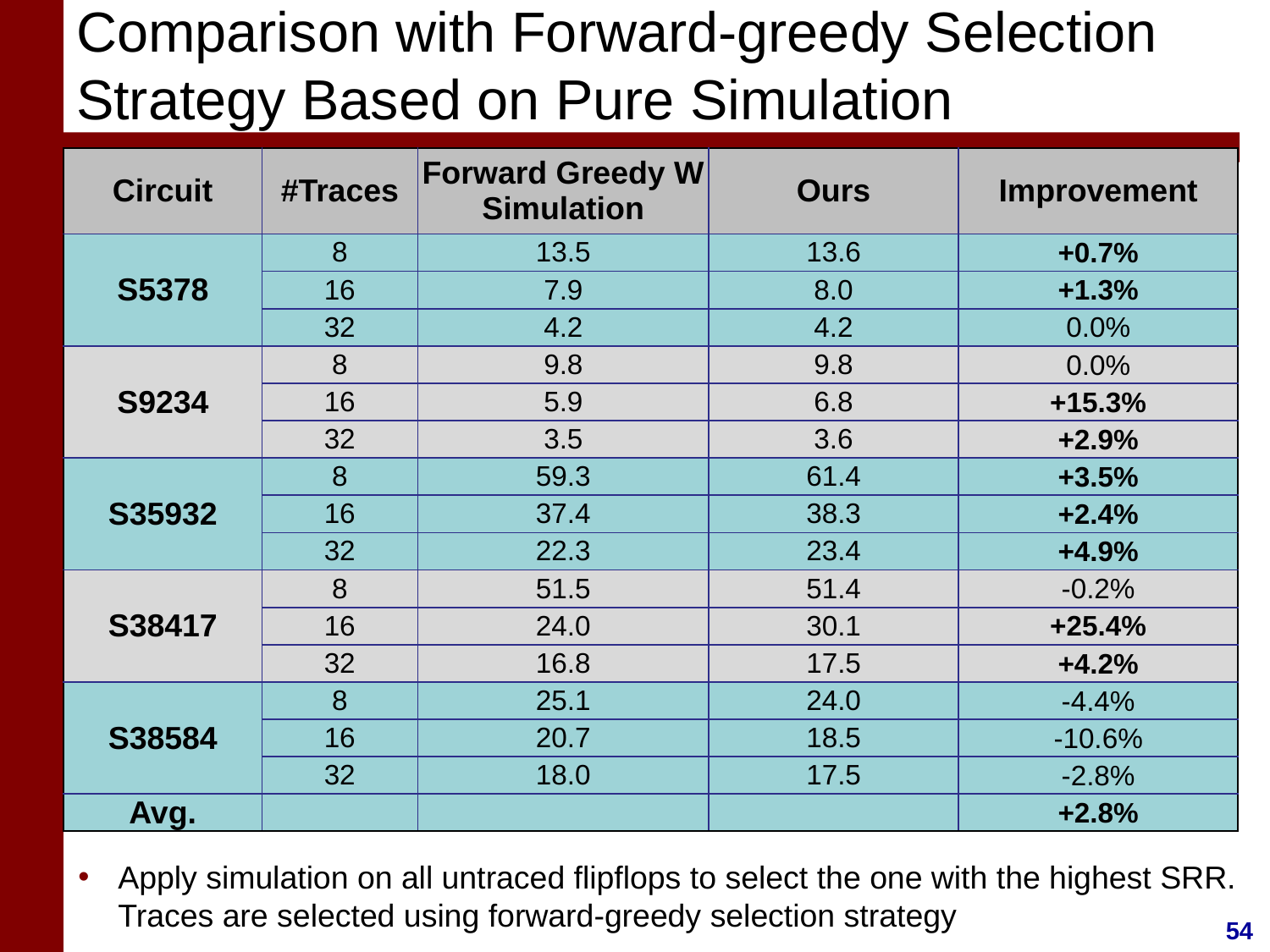

Comparison with Forward-greedy Selection Strategy Based on Pure Simulation
| Circuit | #Traces | Forward Greedy W Simulation | Ours | Improvement |
| --- | --- | --- | --- | --- |
| S5378 | 8 | 13.5 | 13.6 | +0.7% |
|  | 16 | 7.9 | 8.0 | +1.3% |
|  | 32 | 4.2 | 4.2 | 0.0% |
| S9234 | 8 | 9.8 | 9.8 | 0.0% |
|  | 16 | 5.9 | 6.8 | +15.3% |
|  | 32 | 3.5 | 3.6 | +2.9% |
| S35932 | 8 | 59.3 | 61.4 | +3.5% |
|  | 16 | 37.4 | 38.3 | +2.4% |
|  | 32 | 22.3 | 23.4 | +4.9% |
| S38417 | 8 | 51.5 | 51.4 | -0.2% |
|  | 16 | 24.0 | 30.1 | +25.4% |
|  | 32 | 16.8 | 17.5 | +4.2% |
| S38584 | 8 | 25.1 | 24.0 | -4.4% |
|  | 16 | 20.7 | 18.5 | -10.6% |
|  | 32 | 18.0 | 17.5 | -2.8% |
| Avg. |  |  |  | +2.8% |
Apply simulation on all untraced flipflops to select the one with the highest SRR. Traces are selected using forward-greedy selection strategy